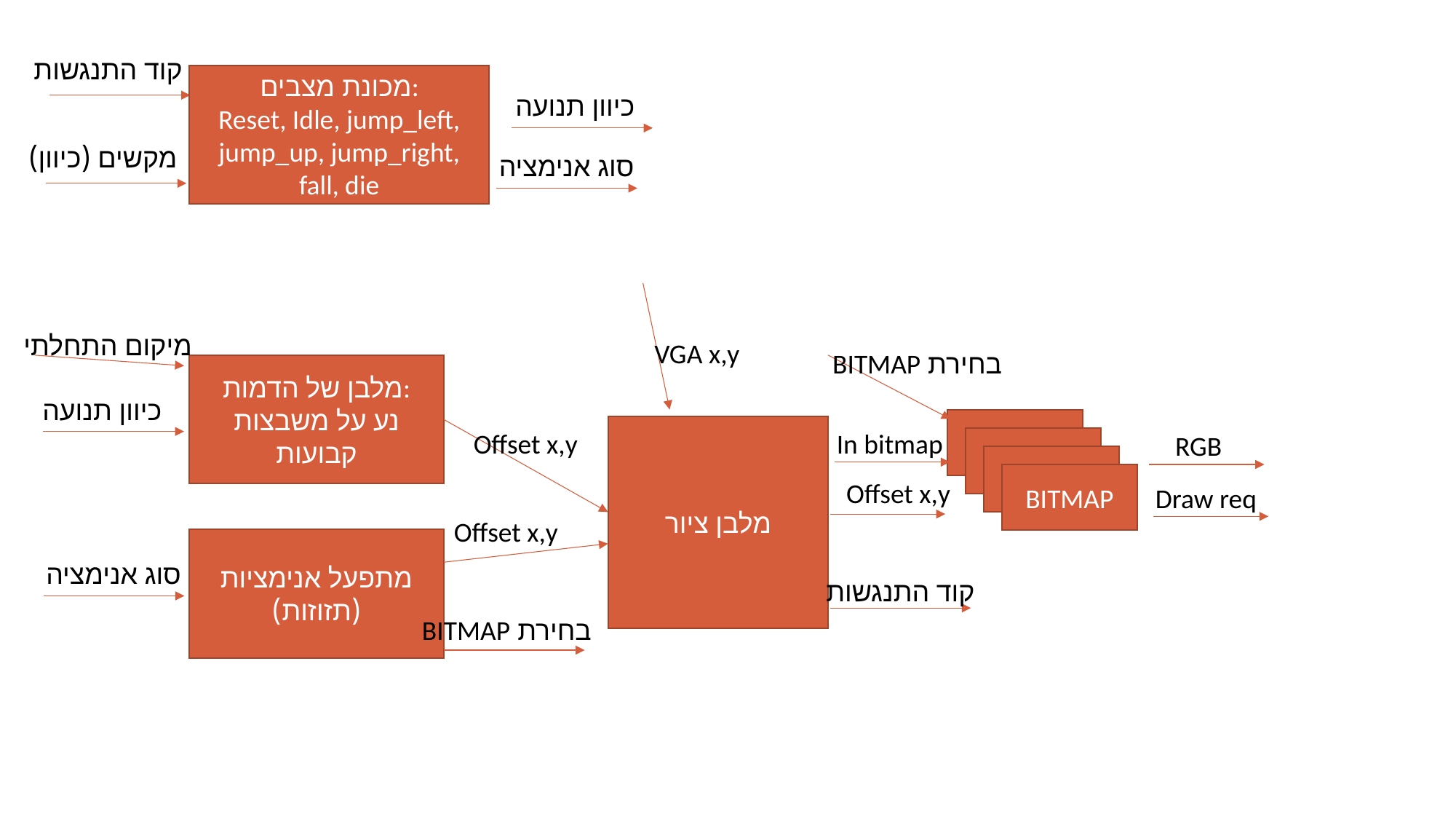

קוד התנגשות
מכונת מצבים:
Reset, Idle, jump_left, jump_up, jump_right, fall, die
כיוון תנועה
מקשים (כיוון)
סוג אנימציה
מיקום התחלתי
VGA x,y
בחירת BITMAP
מלבן של הדמות:
נע על משבצות קבועות
כיוון תנועה

מלבן ציור
Offset x,y
In bitmap
RGB

BITMAP
Offset x,y
Draw req
Offset x,y
מתפעל אנימציות (תזוזות)
סוג אנימציה
קוד התנגשות
בחירת BITMAP